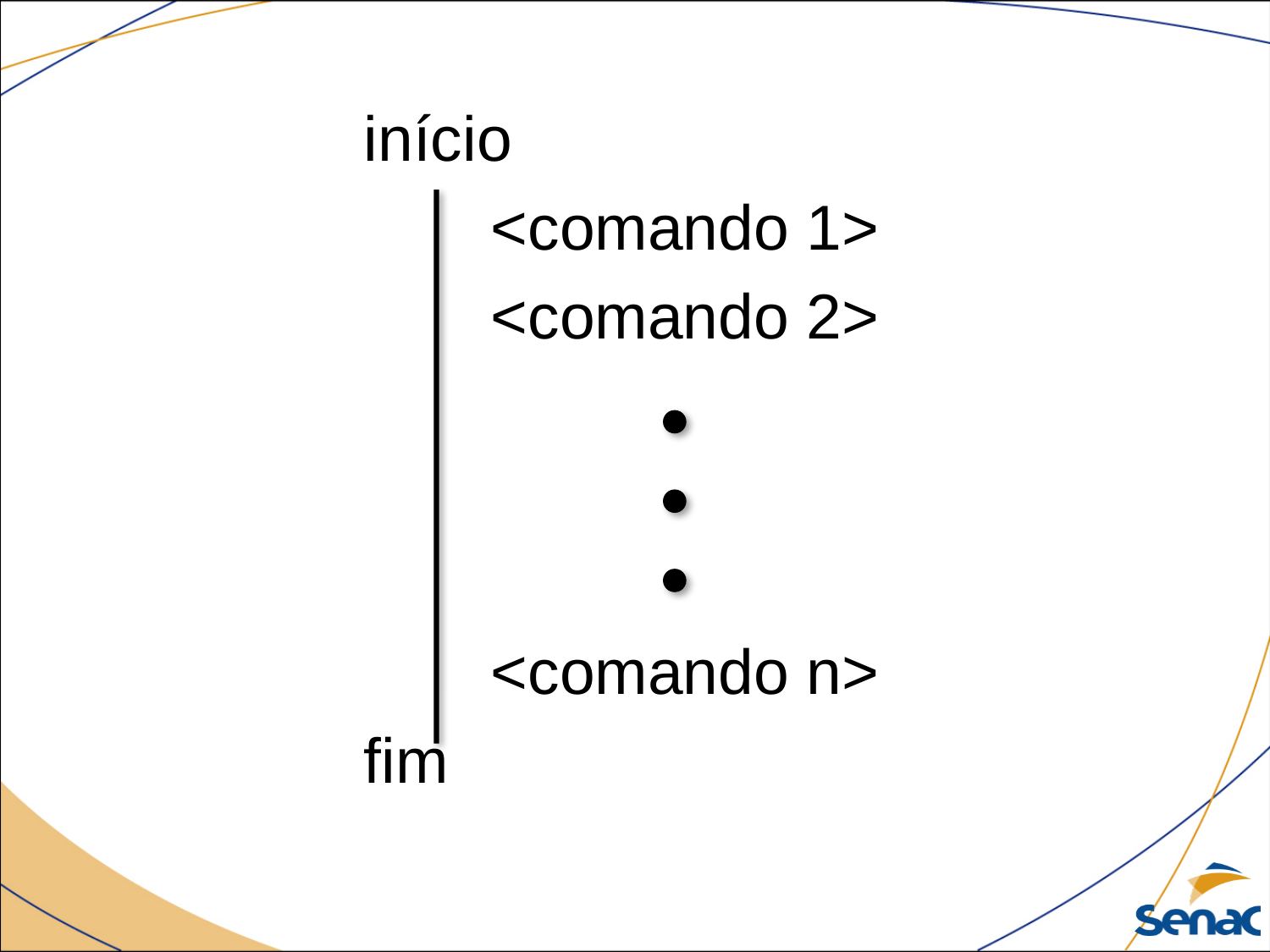

início
	<comando 1>
	<comando 2>

	<comando n>
fim